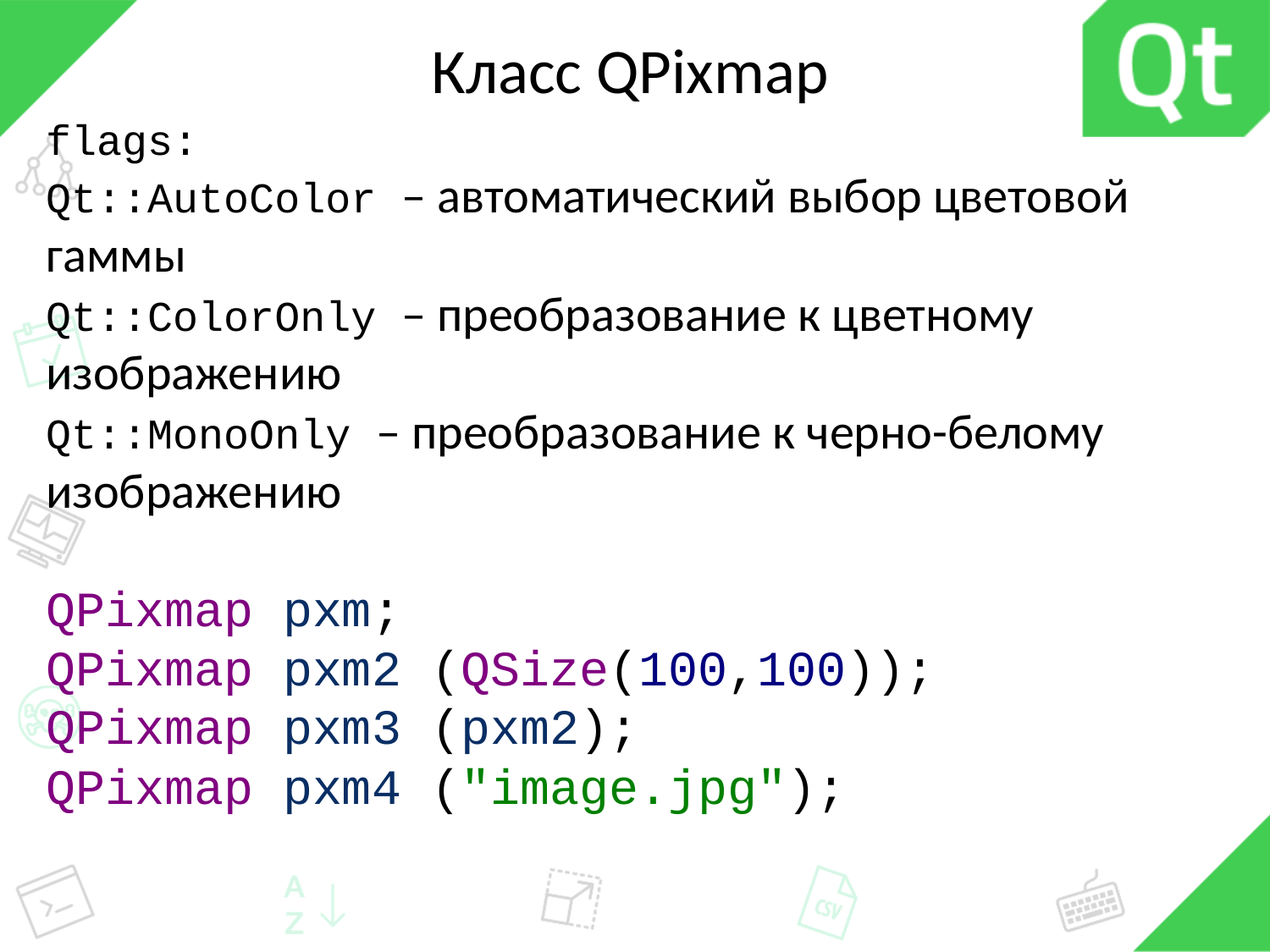

{
# Класс QPixmap
flags:
Qt::AutoColor – автоматический выбор цветовой гаммы
Qt::ColorOnly – преобразование к цветному изображению
Qt::MonoOnly – преобразование к черно-белому изображению

QPixmap pxm;
QPixmap pxm2 (QSize(100,100));
QPixmap pxm3 (pxm2);
QPixmap pxm4 ("image.jpg");